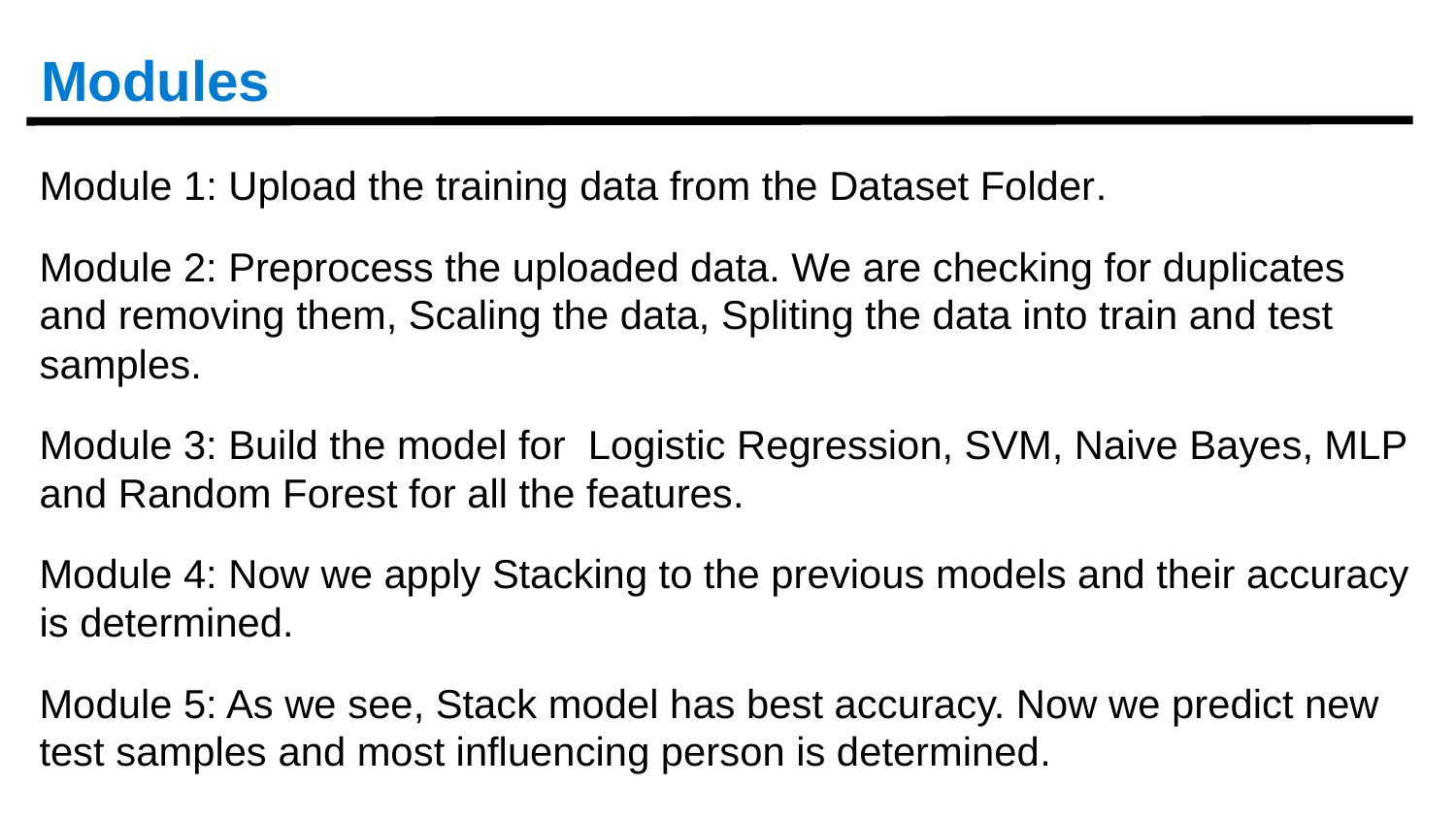

# Modules
Module 1: Upload the training data from the Dataset Folder.
Module 2: Preprocess the uploaded data. We are checking for duplicates and removing them, Scaling the data, Spliting the data into train and test samples.
Module 3: Build the model for  Logistic Regression, SVM, Naive Bayes, MLP and Random Forest for all the features.
Module 4: Now we apply Stacking to the previous models and their accuracy is determined.
Module 5: As we see, Stack model has best accuracy. Now we predict new test samples and most influencing person is determined.
8